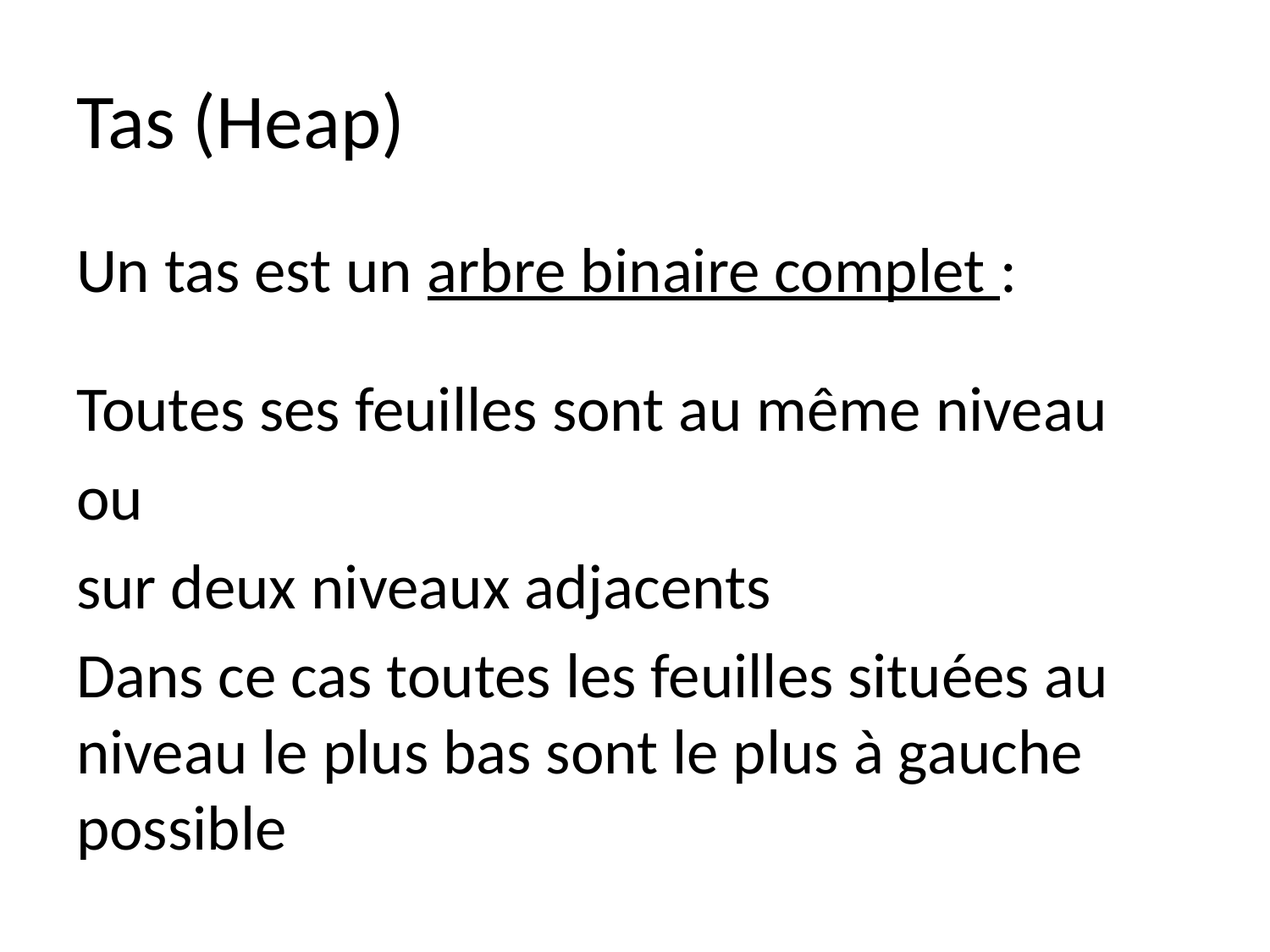

# Tas (Heap)
Un tas est un arbre binaire complet :

Toutes ses feuilles sont au même niveau
ou
sur deux niveaux adjacents
Dans ce cas toutes les feuilles situées au niveau le plus bas sont le plus à gauche possible